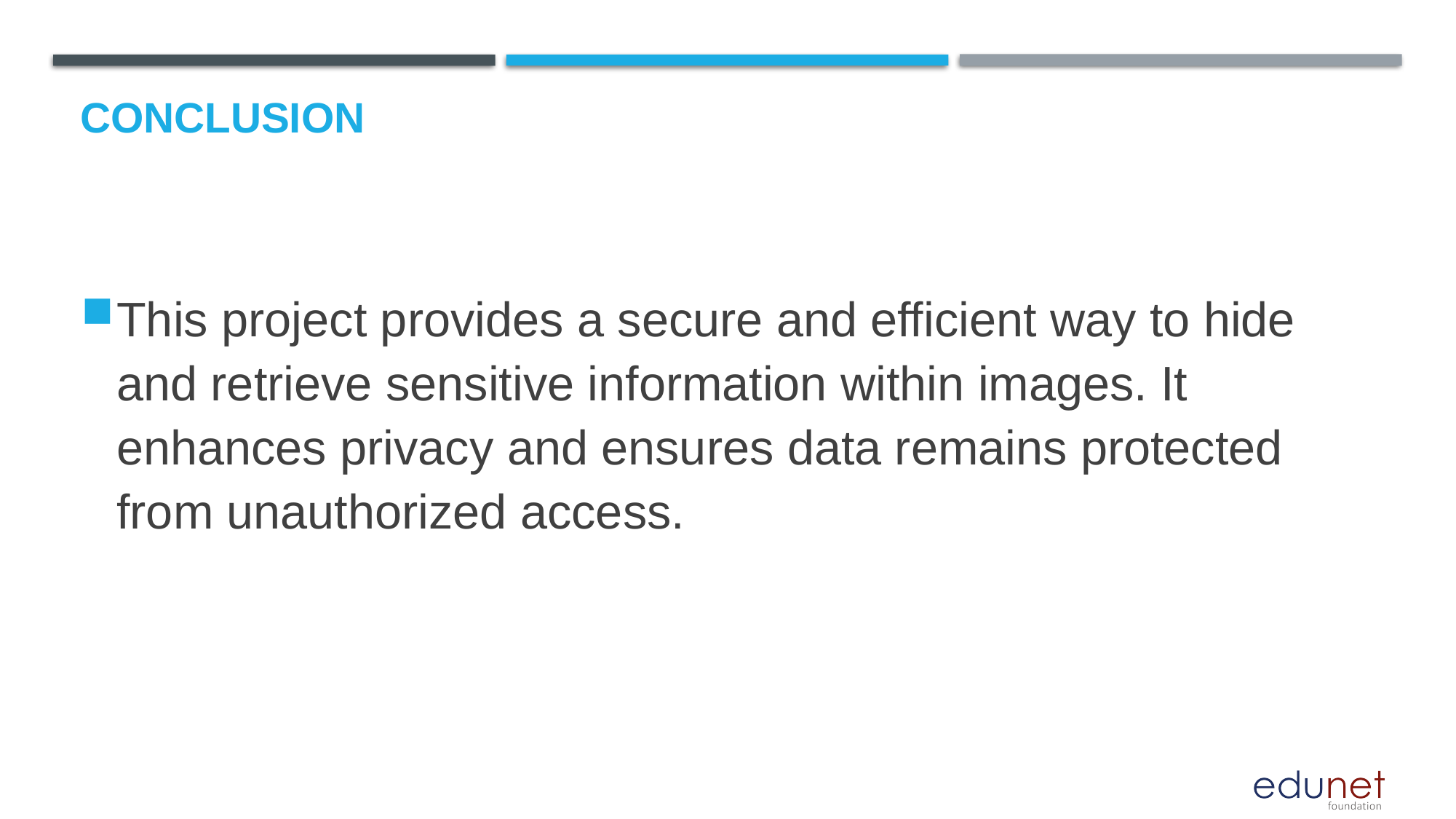

# Conclusion
This project provides a secure and efficient way to hide and retrieve sensitive information within images. It enhances privacy and ensures data remains protected from unauthorized access.